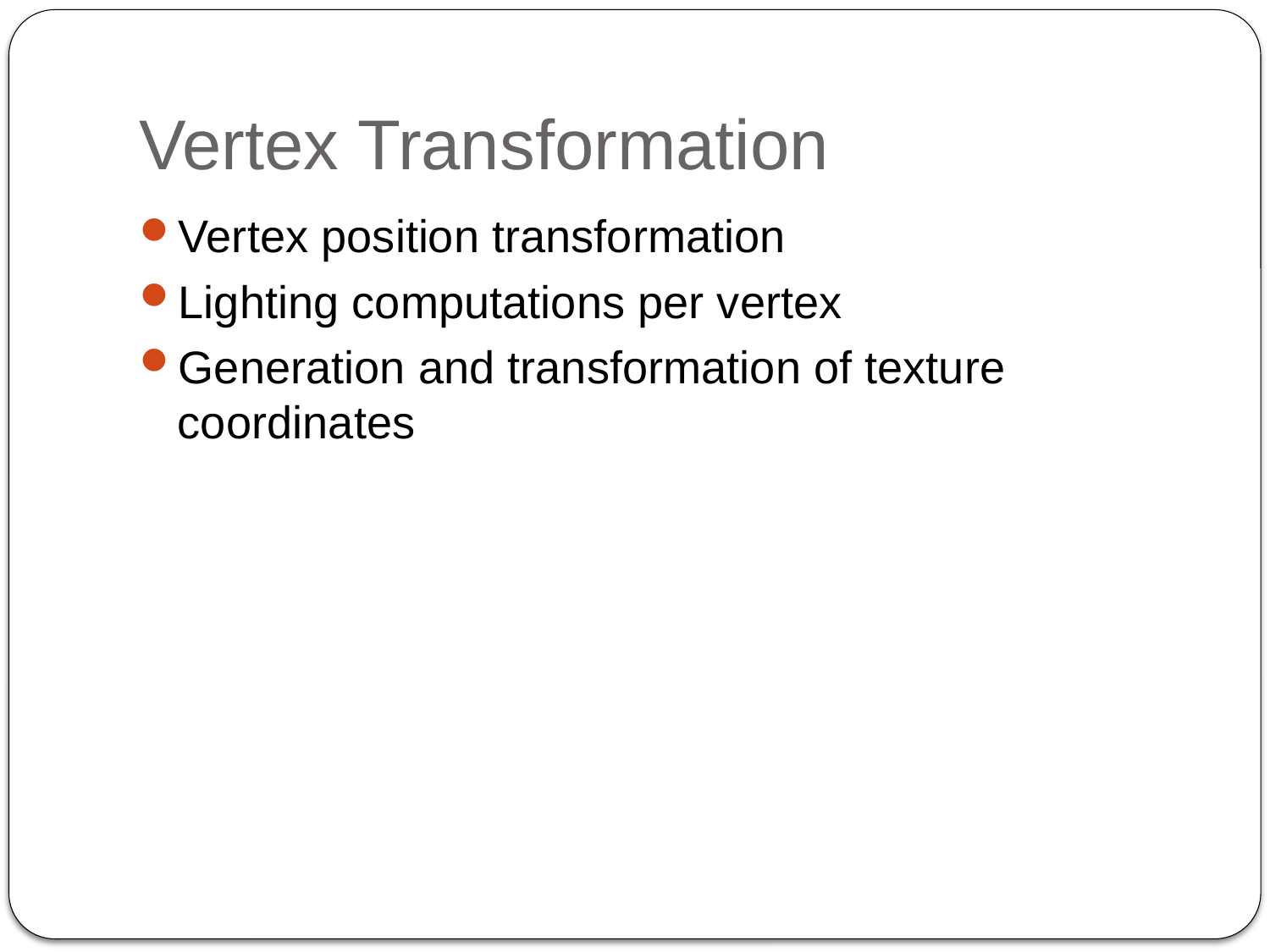

# Vertex Transformation
Vertex position transformation
Lighting computations per vertex
Generation and transformation of texture coordinates